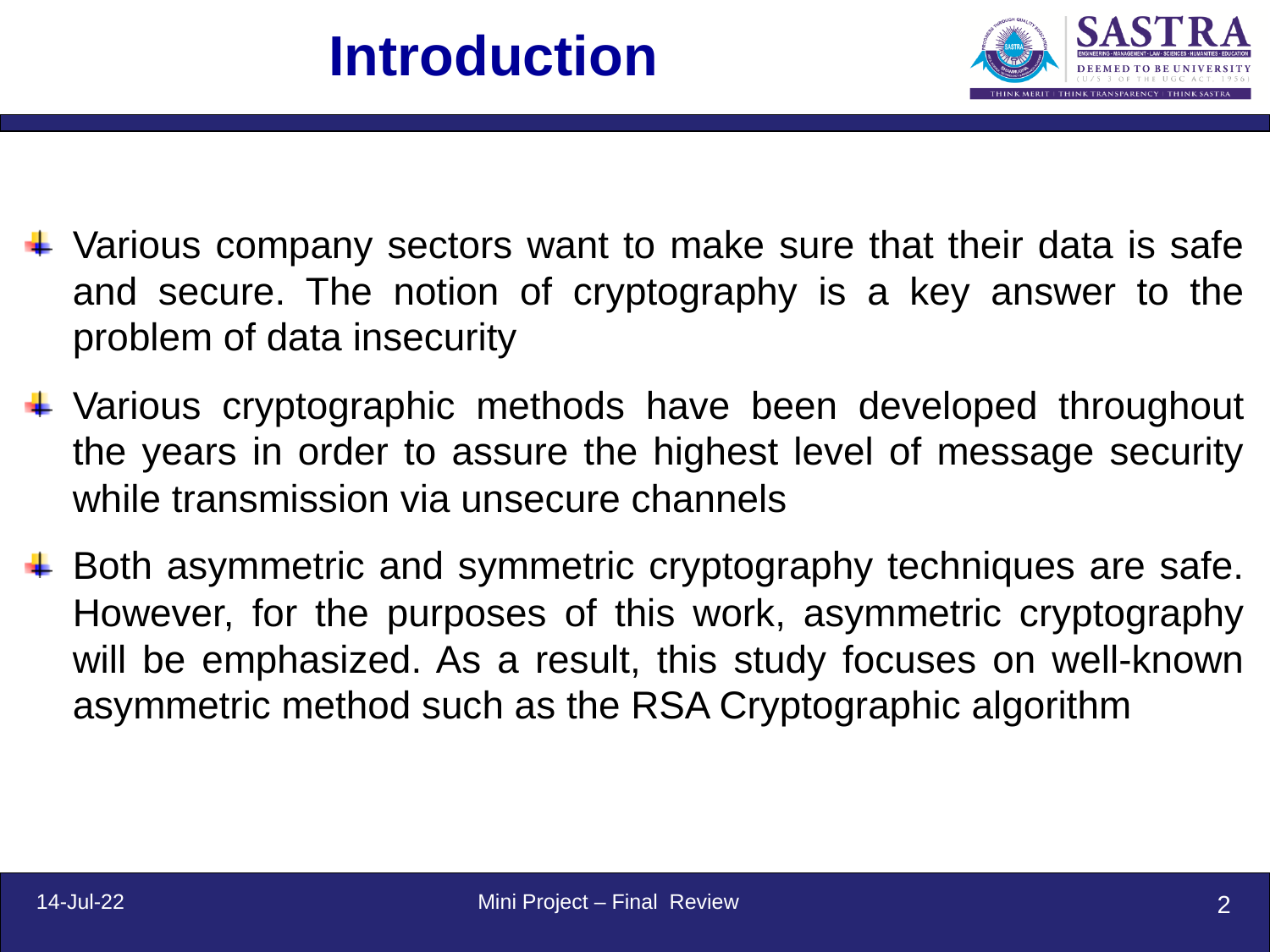

# Introduction
Various company sectors want to make sure that their data is safe and secure. The notion of cryptography is a key answer to the problem of data insecurity
Various cryptographic methods have been developed throughout the years in order to assure the highest level of message security while transmission via unsecure channels
Both asymmetric and symmetric cryptography techniques are safe. However, for the purposes of this work, asymmetric cryptography will be emphasized. As a result, this study focuses on well-known asymmetric method such as the RSA Cryptographic algorithm
14-Jul-22
Mini Project – Final  Review
2